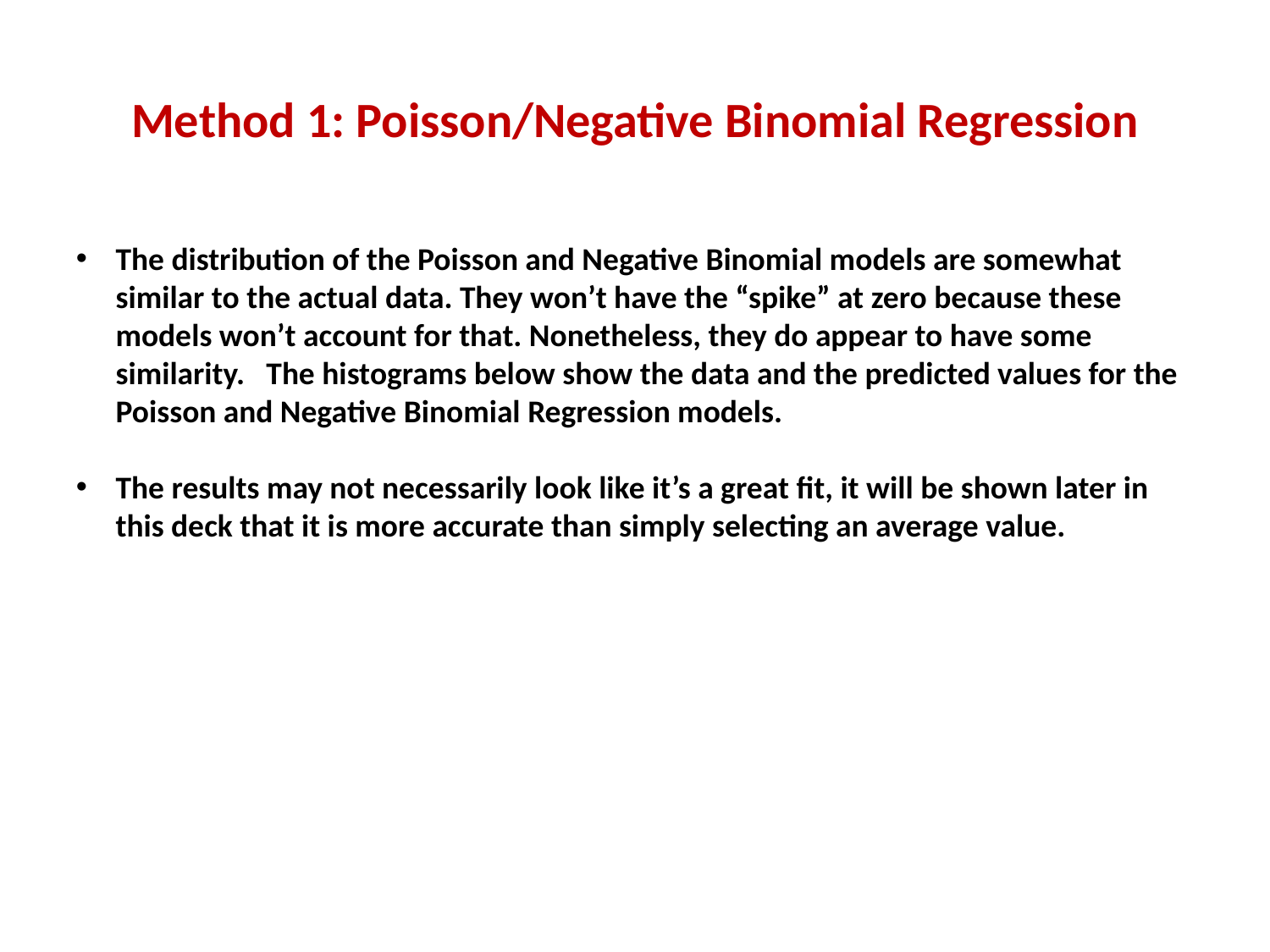

# Method 1: Poisson/Negative Binomial Regression
The distribution of the Poisson and Negative Binomial models are somewhat similar to the actual data. They won’t have the “spike” at zero because these models won’t account for that. Nonetheless, they do appear to have some similarity.   The histograms below show the data and the predicted values for the Poisson and Negative Binomial Regression models.

The results may not necessarily look like it’s a great fit, it will be shown later in this deck that it is more accurate than simply selecting an average value.